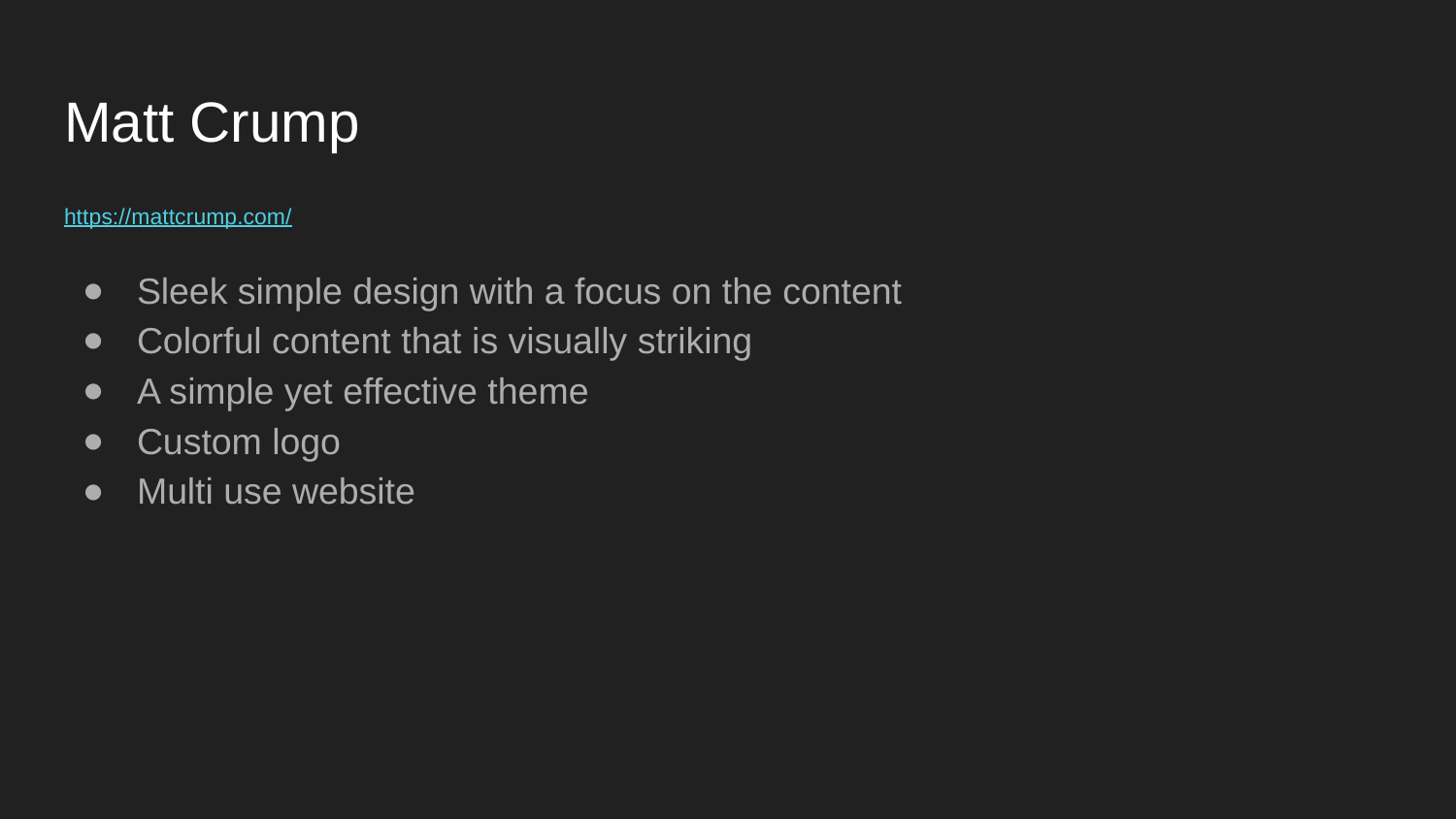

# Matt Crump
https://mattcrump.com/
Sleek simple design with a focus on the content
Colorful content that is visually striking
A simple yet effective theme
Custom logo
Multi use website